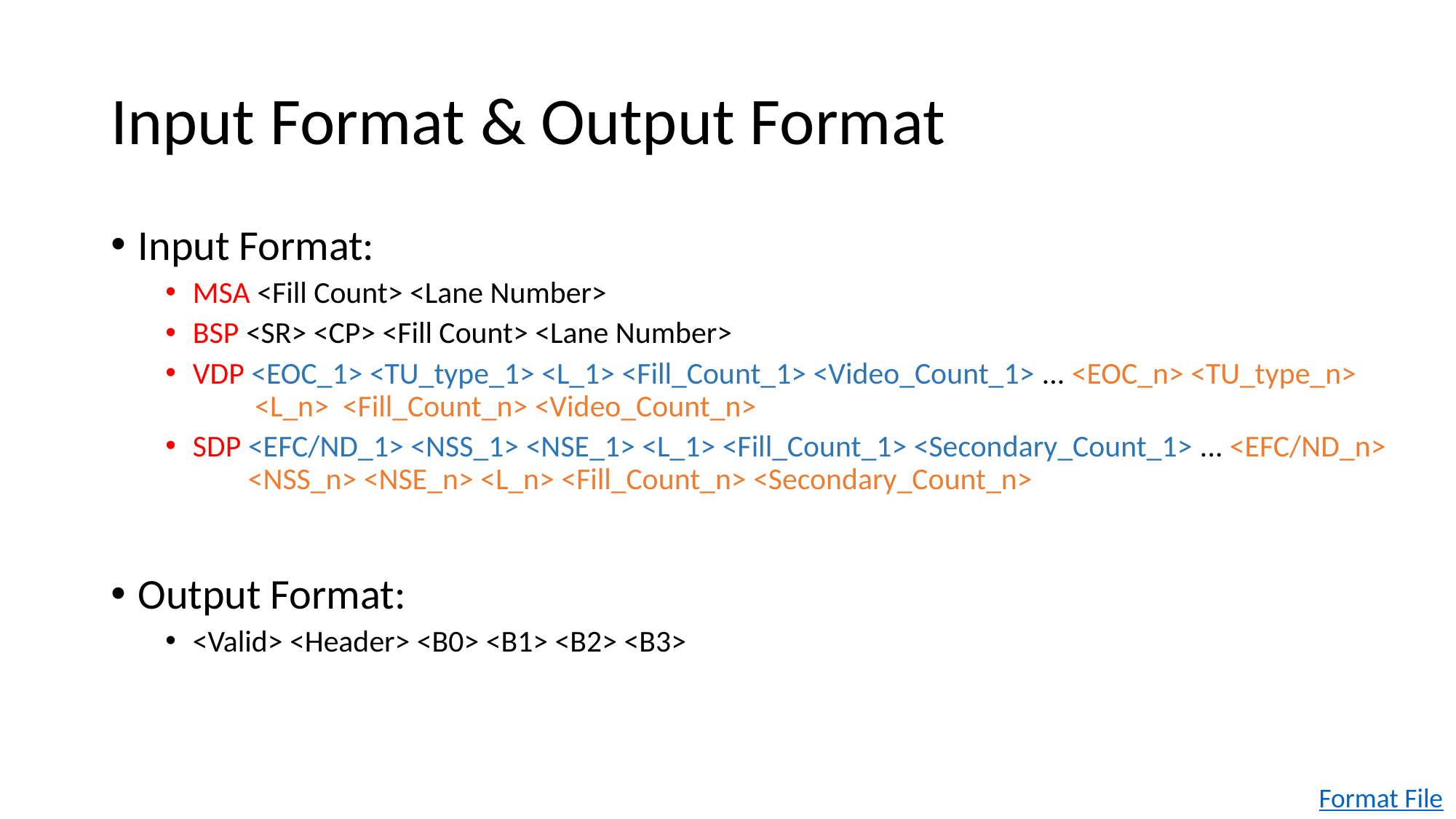

# Input Format & Output Format
Input Format:
MSA <Fill Count> <Lane Number>
BSP <SR> <CP> <Fill Count> <Lane Number>
VDP <EOC_1> <TU_type_1> <L_1> <Fill_Count_1> <Video_Count_1> ... <EOC_n> <TU_type_n>
         <L_n>  <Fill_Count_n> <Video_Count_n>
SDP <EFC/ND_1> <NSS_1> <NSE_1> <L_1> <Fill_Count_1> <Secondary_Count_1> ... <EFC/ND_n>
        <NSS_n> <NSE_n> <L_n> <Fill_Count_n> <Secondary_Count_n>

Output Format:
<Valid> <Header> <B0> <B1> <B2> <B3>

Format File